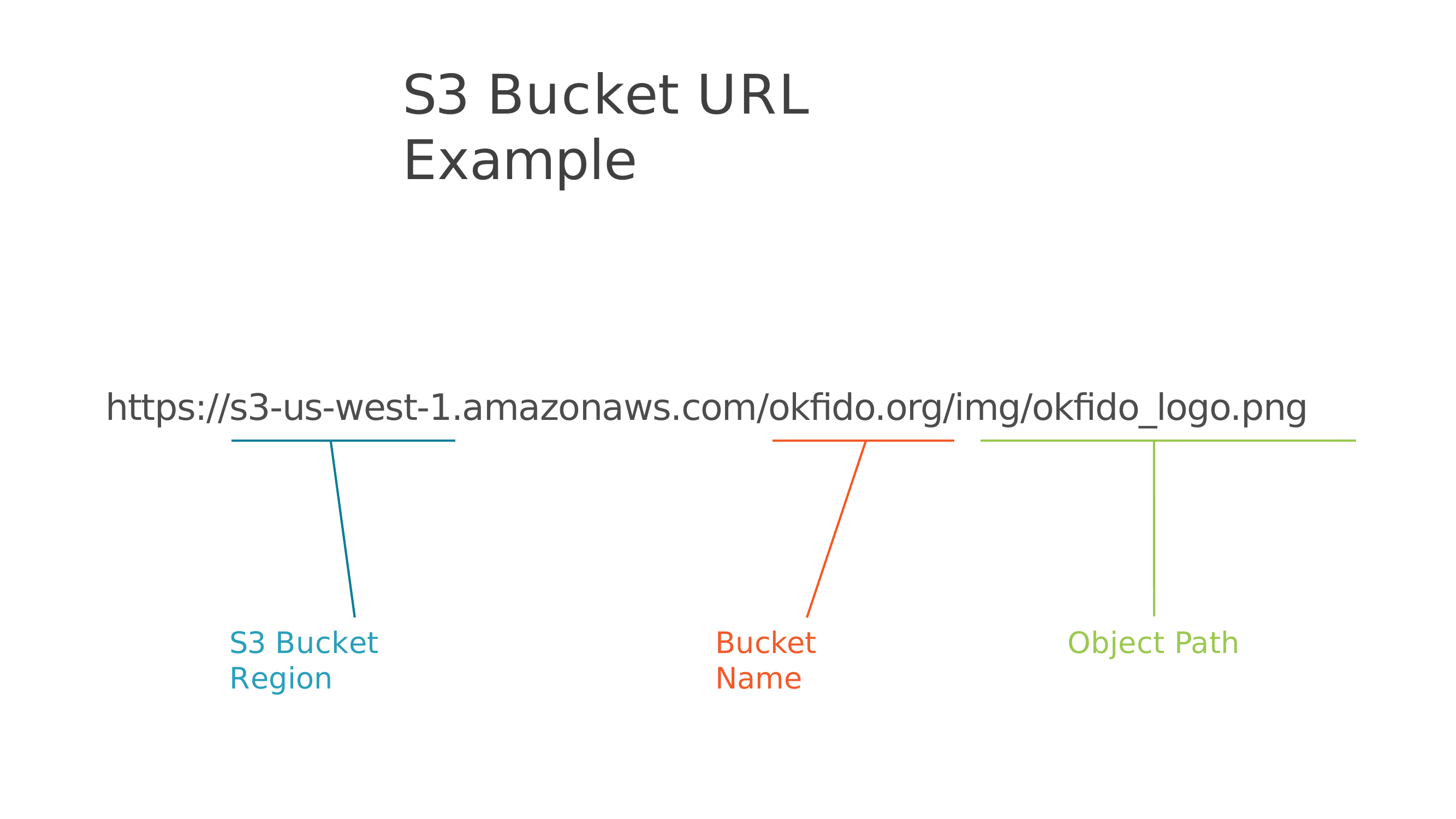

# S3 Bucket URL Example
https://s3-us-west-1.amazonaws.com/okfido.org/img/okfido_logo.png

S3 Bucket Region
Bucket Name
Object Path
31